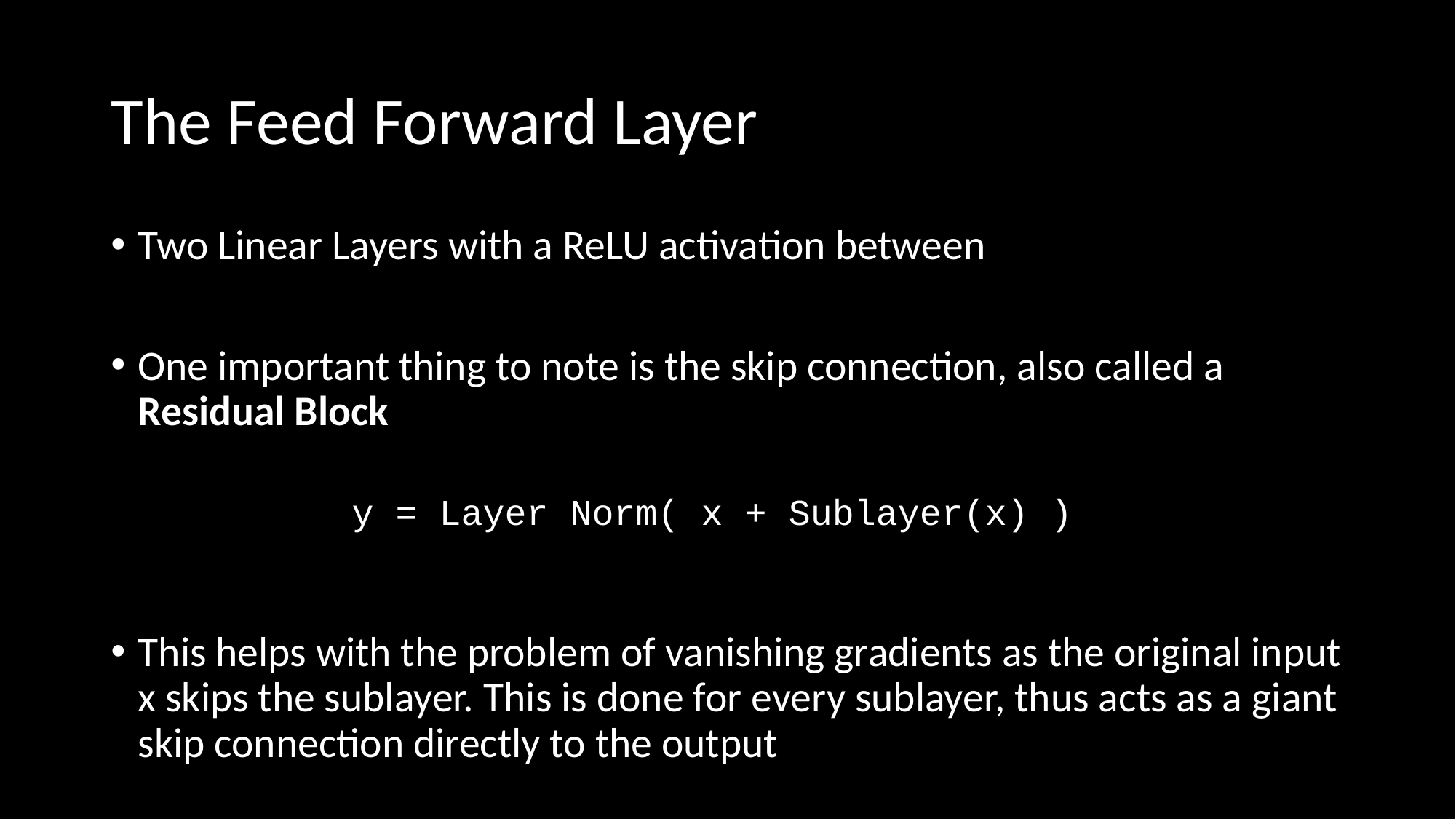

# The Feed Forward Layer
Two Linear Layers with a ReLU activation between

One important thing to note is the skip connection, also called a Residual Block

This helps with the problem of vanishing gradients as the original input x skips the sublayer. This is done for every sublayer, thus acts as a giant skip connection directly to the output
y = Layer Norm( x + Sublayer(x) )